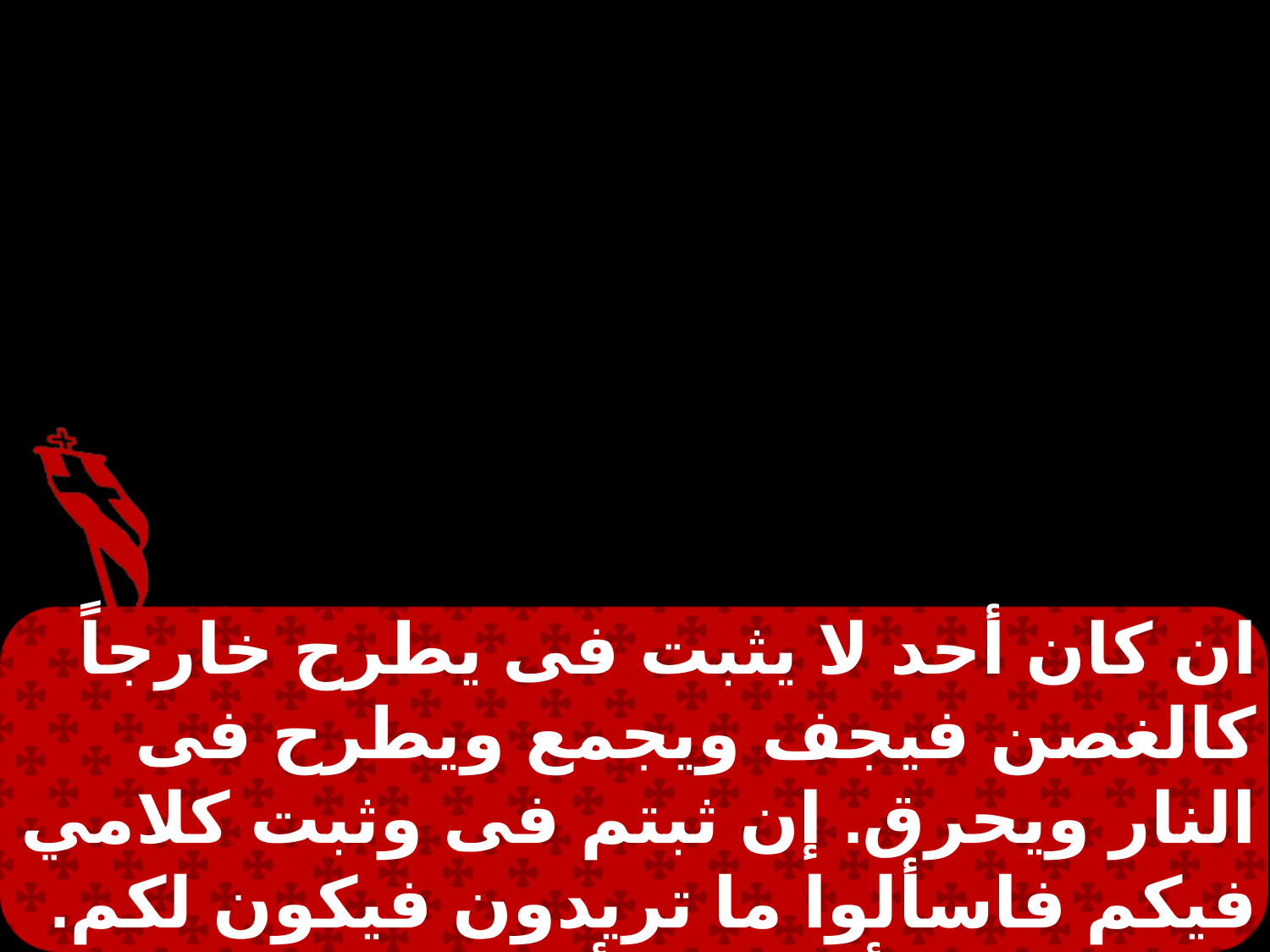

ان كان أحد لا يثبت فى يطرح خارجاً كالغصن فيجف ويجمع ويطرح فى النار ويحرق. إن ثبتم فى وثبت كلامي فيكم فاسألوا ما تريدون فيكون لكم. بهذا يتمجد أبى ان تأتوا بثمر كثير وتكونوا لى تلاميذ .